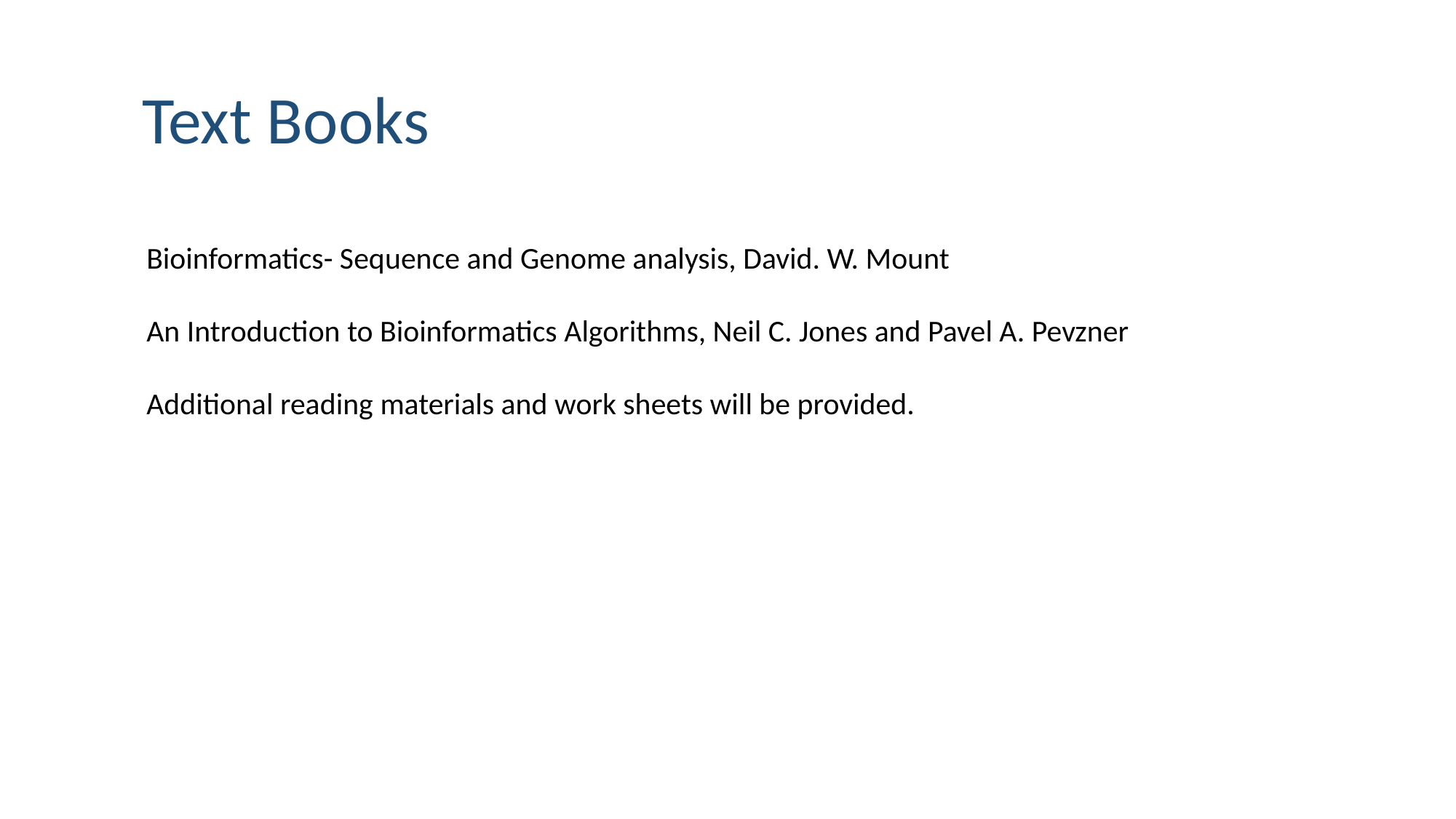

# Text Books
Bioinformatics- Sequence and Genome analysis, David. W. Mount

An Introduction to Bioinformatics Algorithms, Neil C. Jones and Pavel A. Pevzner

Additional reading materials and work sheets will be provided.